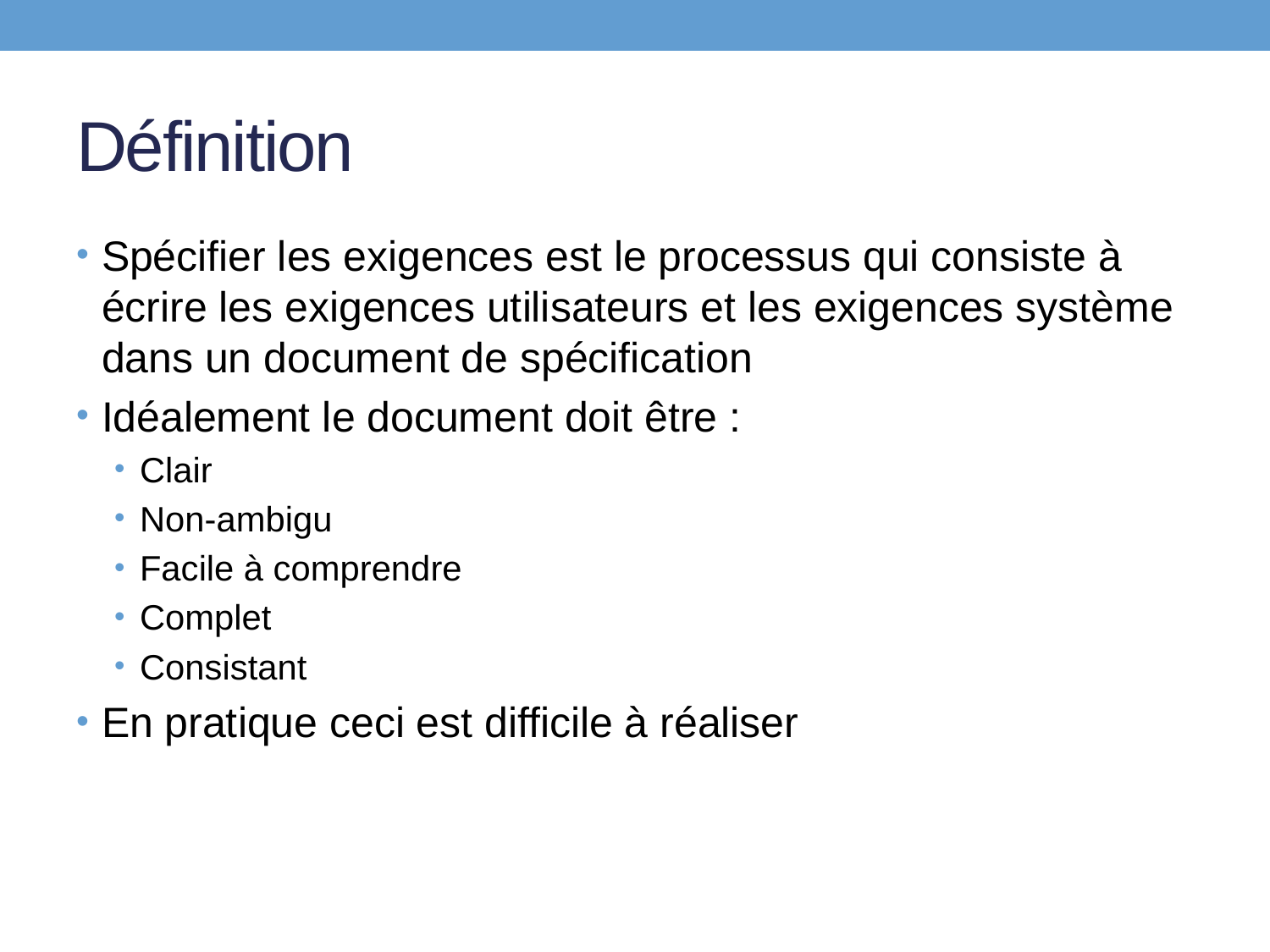

# Définition
Spécifier les exigences est le processus qui consiste à écrire les exigences utilisateurs et les exigences système dans un document de spécification
Idéalement le document doit être :
Clair
Non-ambigu
Facile à comprendre
Complet
Consistant
En pratique ceci est difficile à réaliser